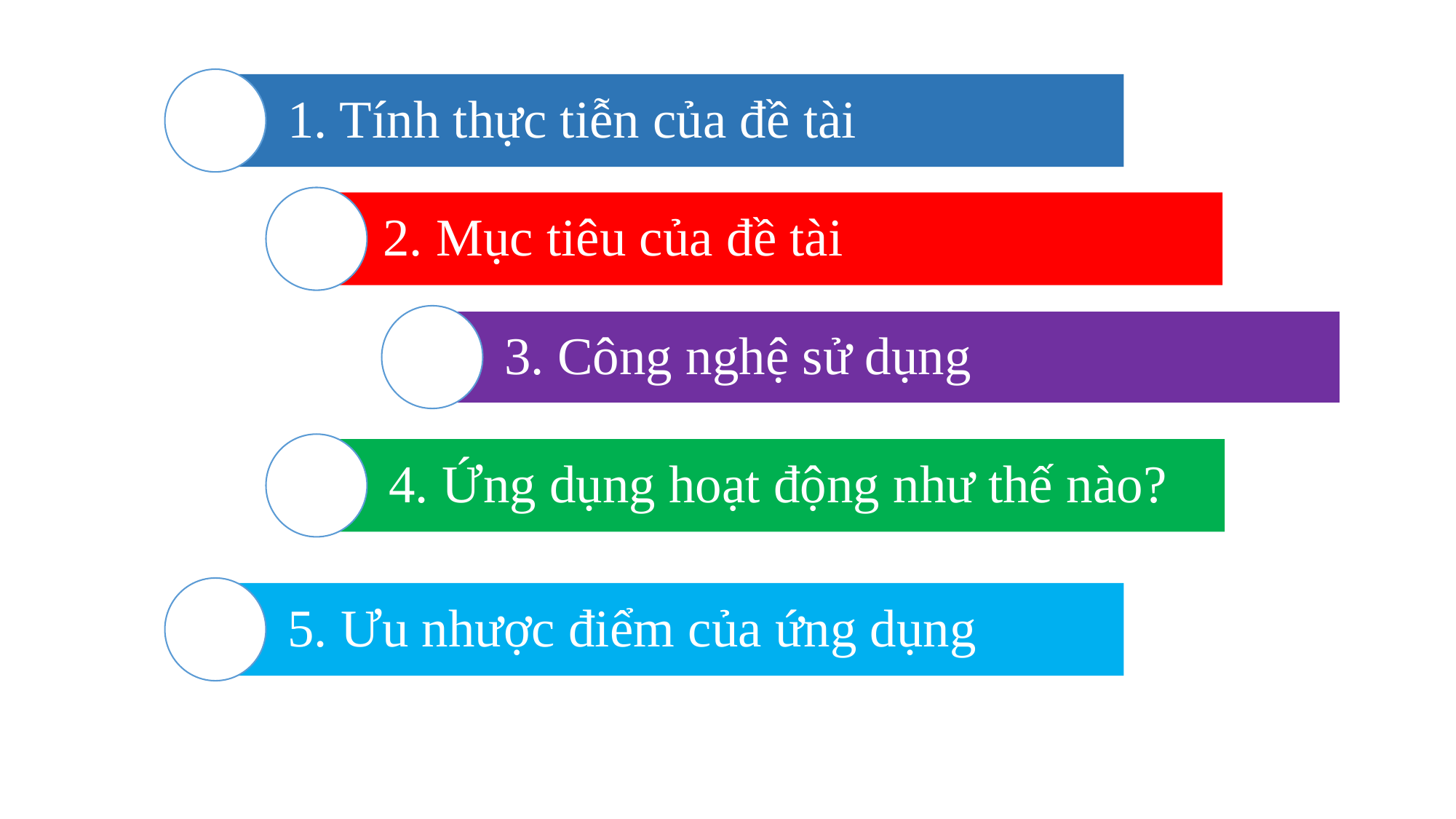

1. Tính thực tiễn của đề tài

2. Mục tiêu của đề tài

3. Công nghệ sử dụng

4. Ứng dụng hoạt động như thế nào?

5. Ưu nhược điểm của ứng dụng